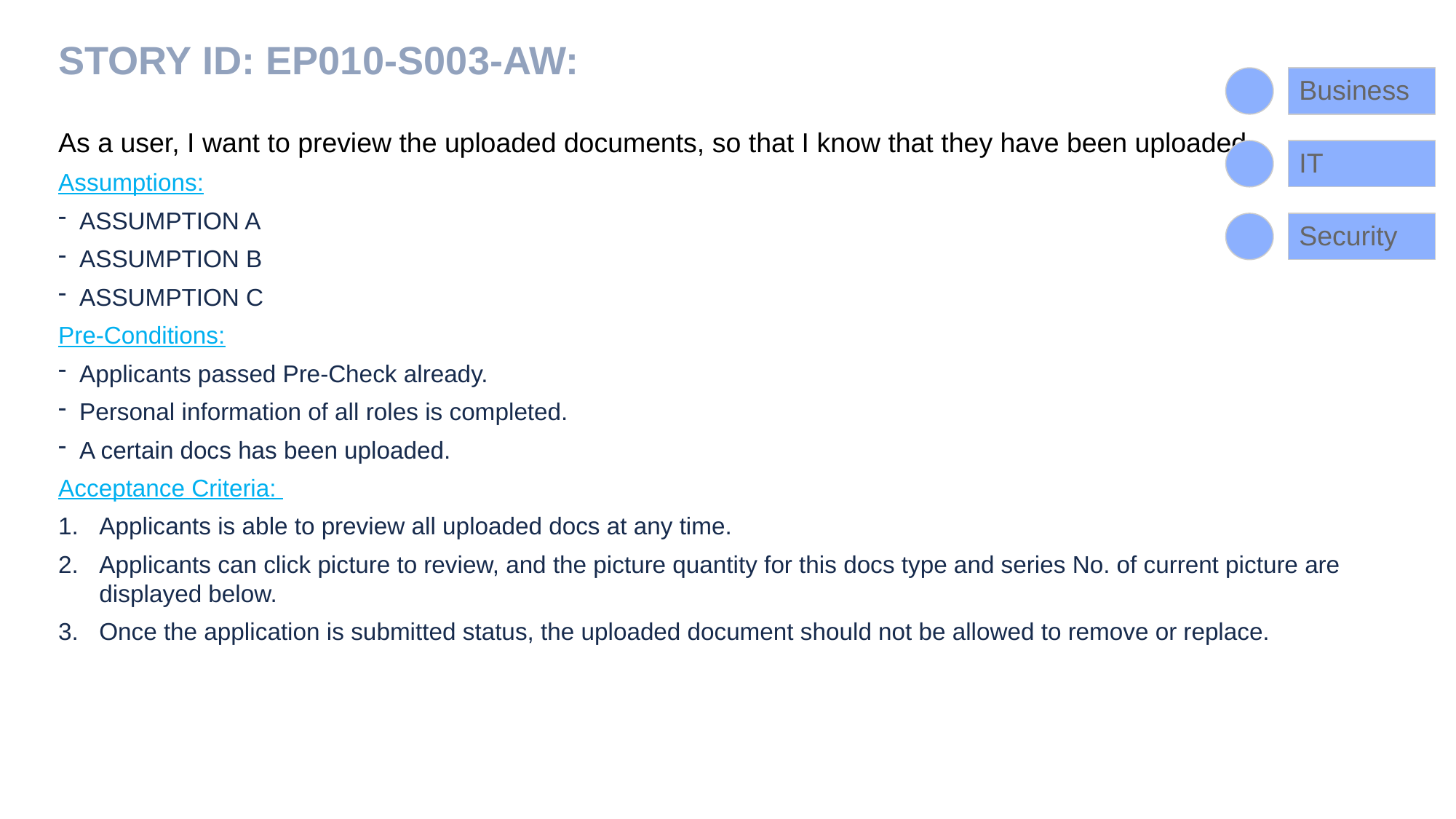

# Story ID: EP010-S003-AW:
Business

As a user, I want to preview the uploaded documents, so that I know that they have been uploaded.
Assumptions:
ASSUMPTION A
ASSUMPTION B
ASSUMPTION C
Pre-Conditions:
Applicants passed Pre-Check already.
Personal information of all roles is completed.
A certain docs has been uploaded.
Acceptance Criteria:
Applicants is able to preview all uploaded docs at any time.
Applicants can click picture to review, and the picture quantity for this docs type and series No. of current picture are displayed below.
Once the application is submitted status, the uploaded document should not be allowed to remove or replace.

IT

Security